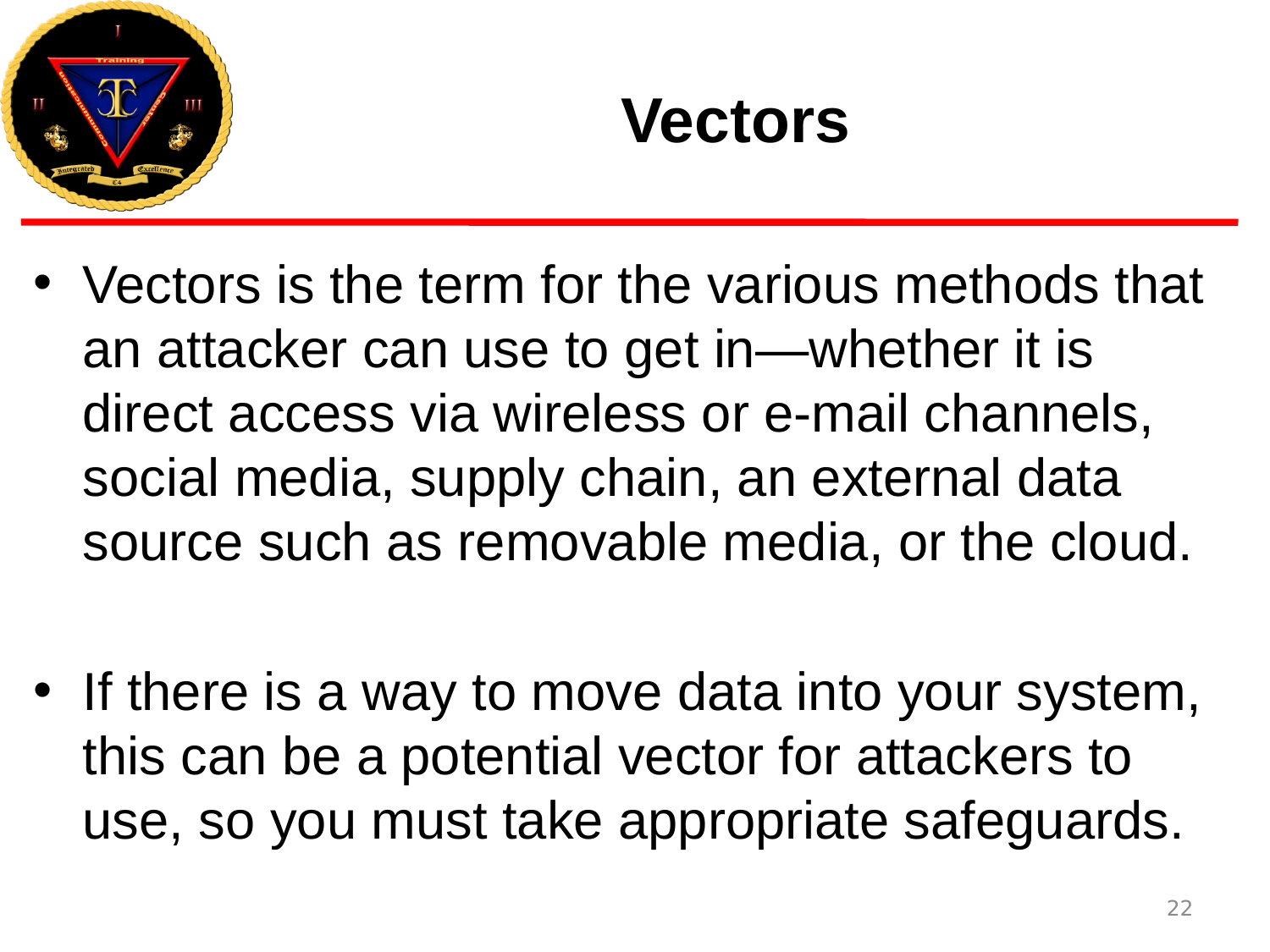

# Vectors
Vectors is the term for the various methods that an attacker can use to get in—whether it is direct access via wireless or e-mail channels, social media, supply chain, an external data source such as removable media, or the cloud.

If there is a way to move data into your system, this can be a potential vector for attackers to use, so you must take appropriate safeguards.
22